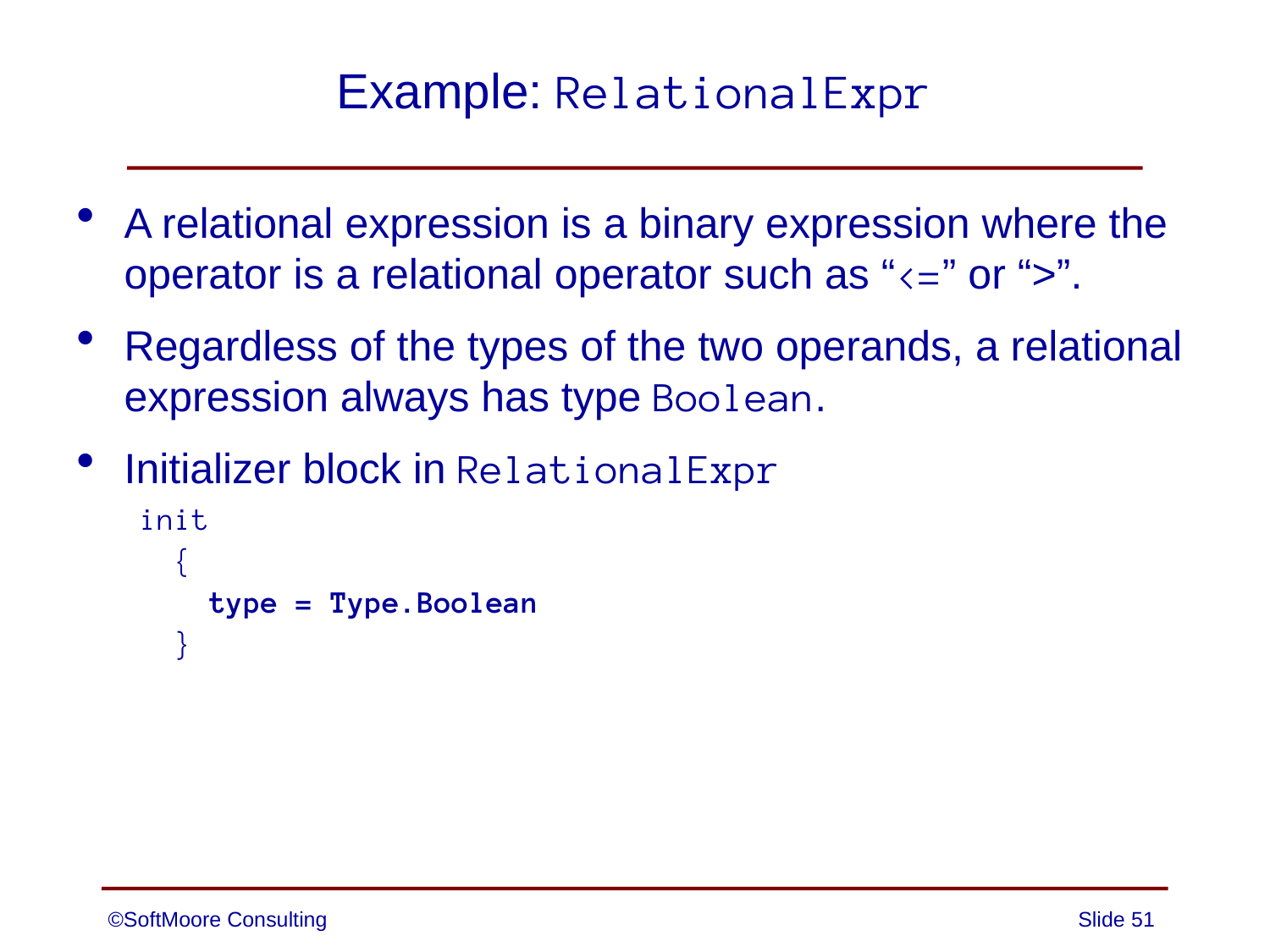

# Example: RelationalExpr
A relational expression is a binary expression where the operator is a relational operator such as “<=” or “>”.
Regardless of the types of the two operands, a relational expression always has type Boolean.
Initializer block in RelationalExpr
init
  {
    type = Type.Boolean
  }

©SoftMoore Consulting
Slide 51